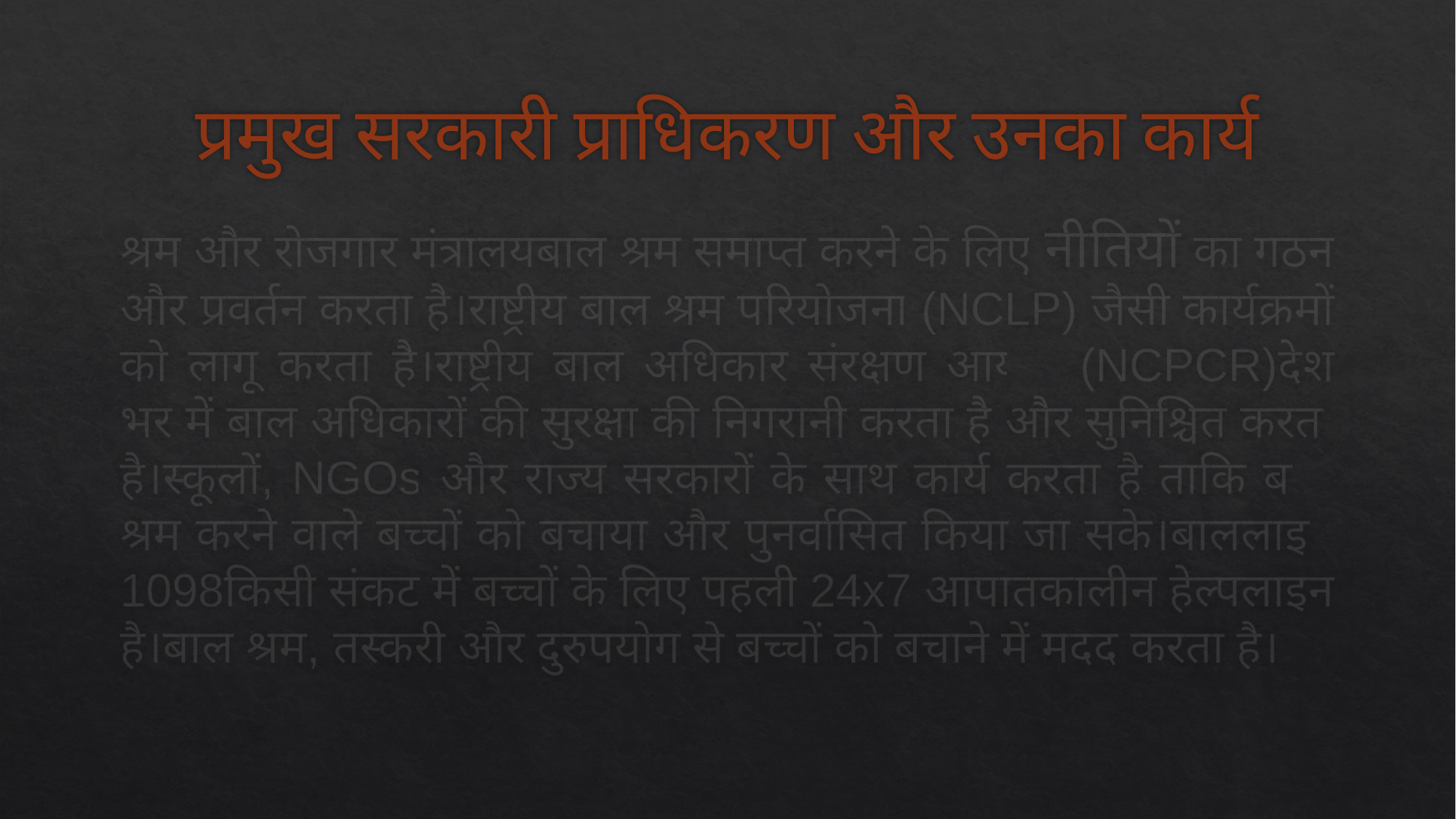

# प्रमुख सरकारी प्राधिकरण और उनका कार्य
श्रम और रोजगार मंत्रालयबाल श्रम समाप्त करने के लिए नीतियों का गठन और प्रवर्तन करता है।राष्ट्रीय बाल श्रम परियोजना (NCLP) जैसी कार्यक्रमों को लागू करता है।राष्ट्रीय बाल अधिकार संरक्षण आयोग (NCPCR)देश भर में बाल अधिकारों की सुरक्षा की निगरानी करता है और सुनिश्चित करता है।स्कूलों, NGOs और राज्य सरकारों के साथ कार्य करता है ताकि बाल श्रम करने वाले बच्चों को बचाया और पुनर्वासित किया जा सके।बाललाइन 1098किसी संकट में बच्चों के लिए पहली 24x7 आपातकालीन हेल्पलाइन है।बाल श्रम, तस्करी और दुरुपयोग से बच्चों को बचाने में मदद करता है।